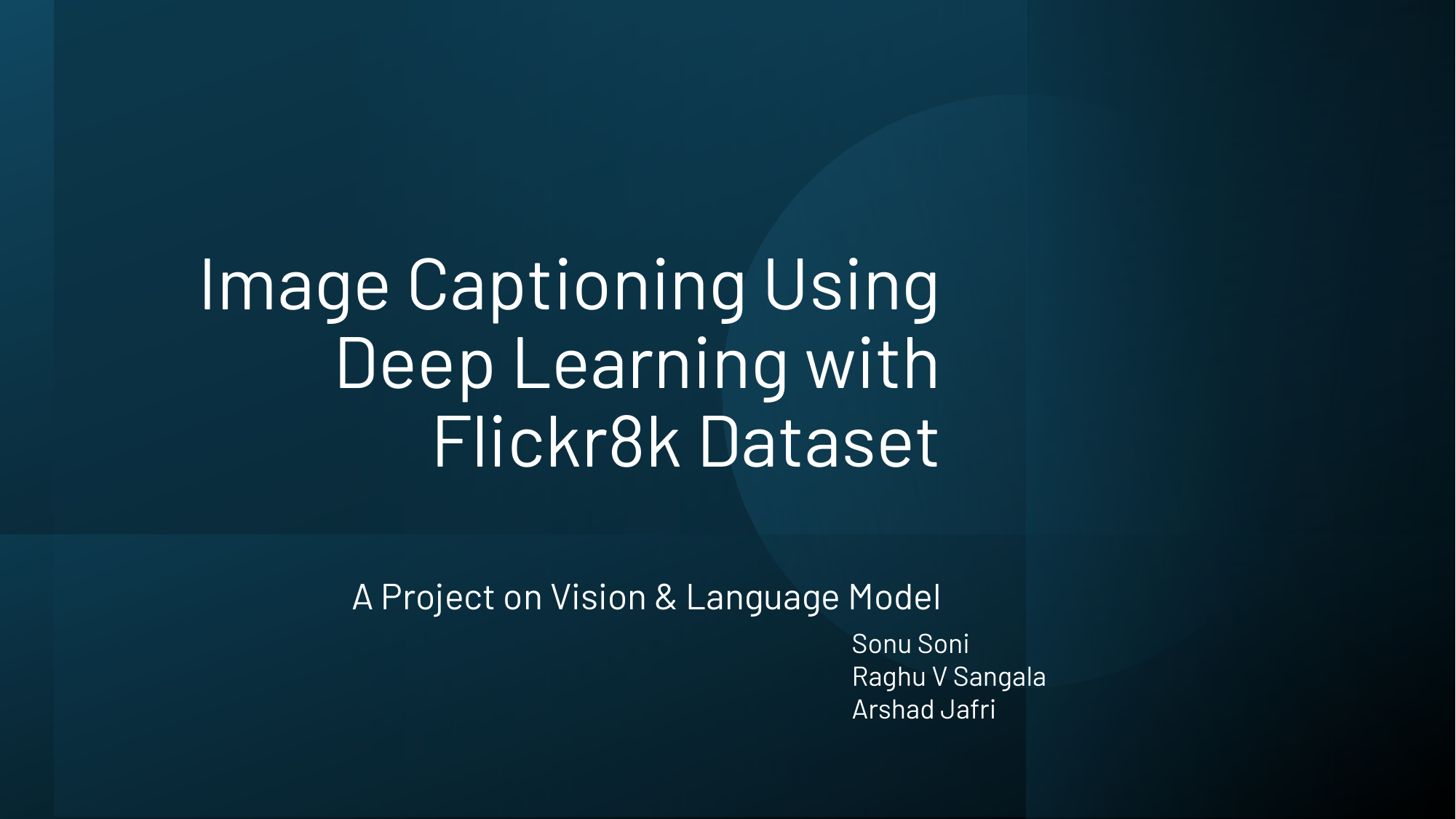

# Image Captioning Using Deep Learning with Flickr8k Dataset

A Project on Vision & Language Model
Sonu Soni
Raghu V Sangala
Arshad Jafri